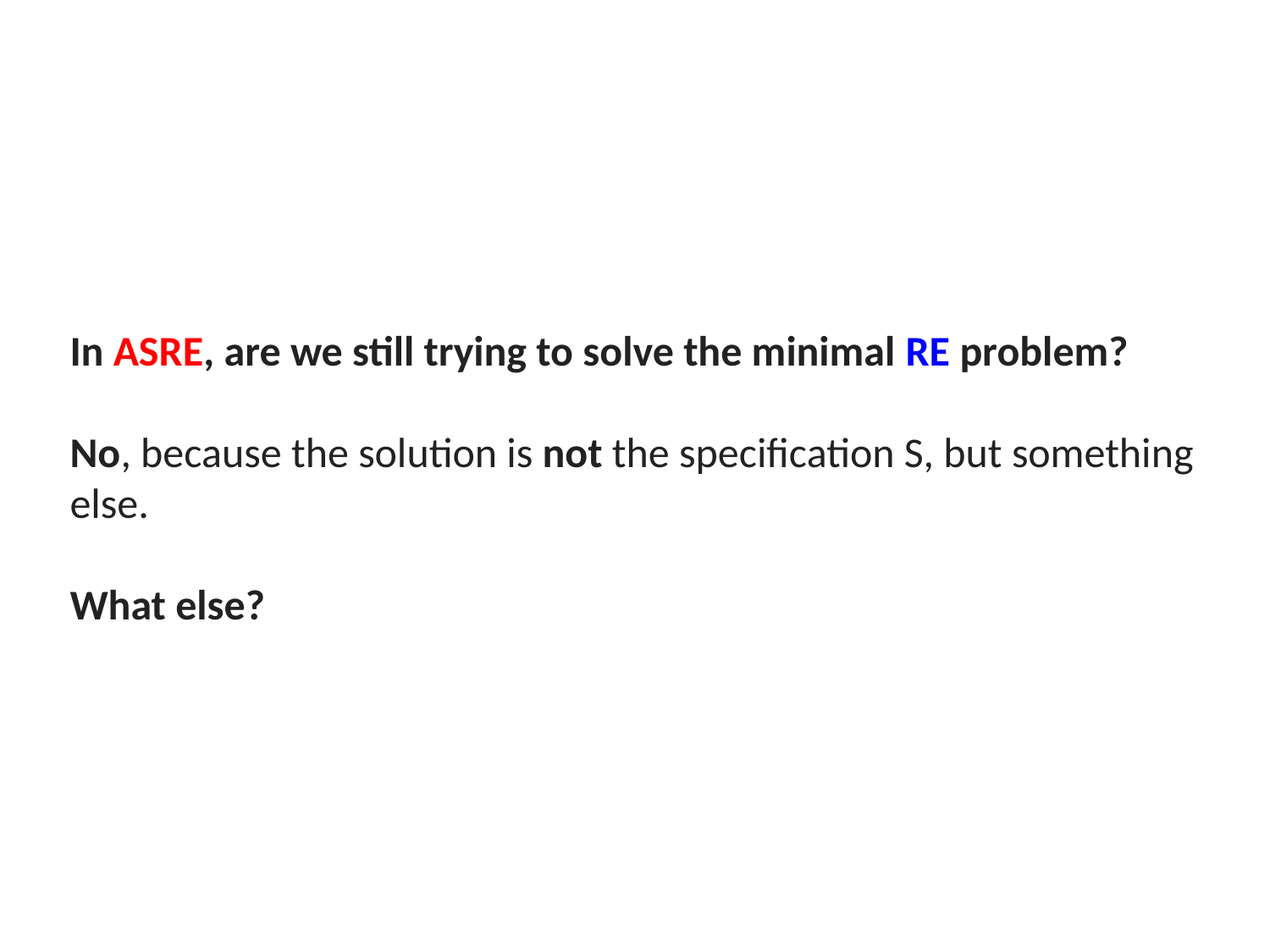

In ASRE, are we still trying to solve the minimal RE problem?

No, because the solution is not the specification S, but something else.

What else?